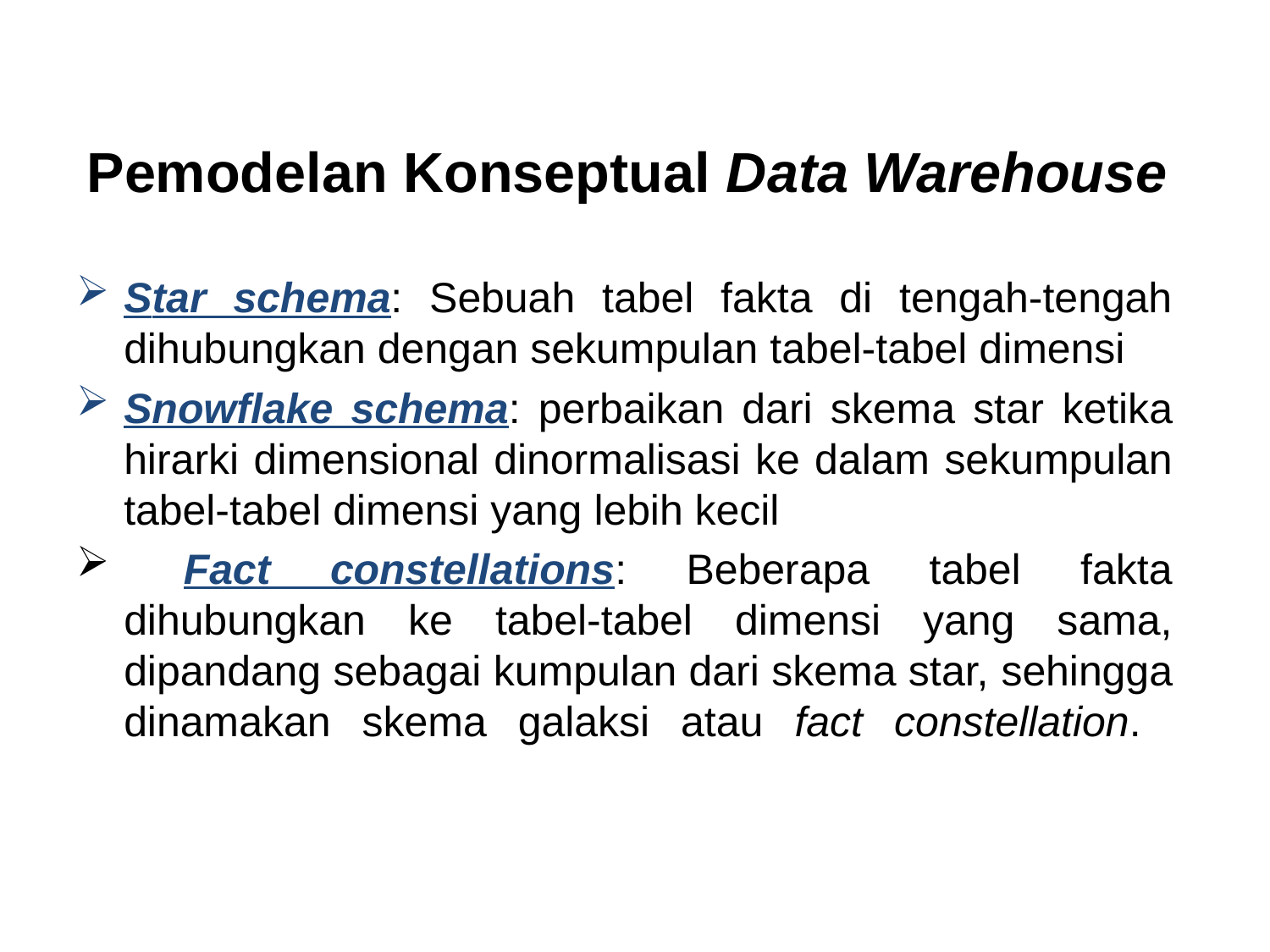

# Pemodelan Konseptual Data Warehouse
Star schema: Sebuah tabel fakta di tengah-tengah
dihubungkan dengan sekumpulan tabel-tabel dimensi
Snowflake schema: perbaikan dari skema star ketika hirarki dimensional dinormalisasi ke dalam sekumpulan tabel-tabel dimensi yang lebih kecil
 Fact constellations: Beberapa tabel fakta dihubungkan ke tabel-tabel dimensi yang sama, dipandang sebagai kumpulan dari skema star, sehingga dinamakan skema galaksi atau fact constellation.